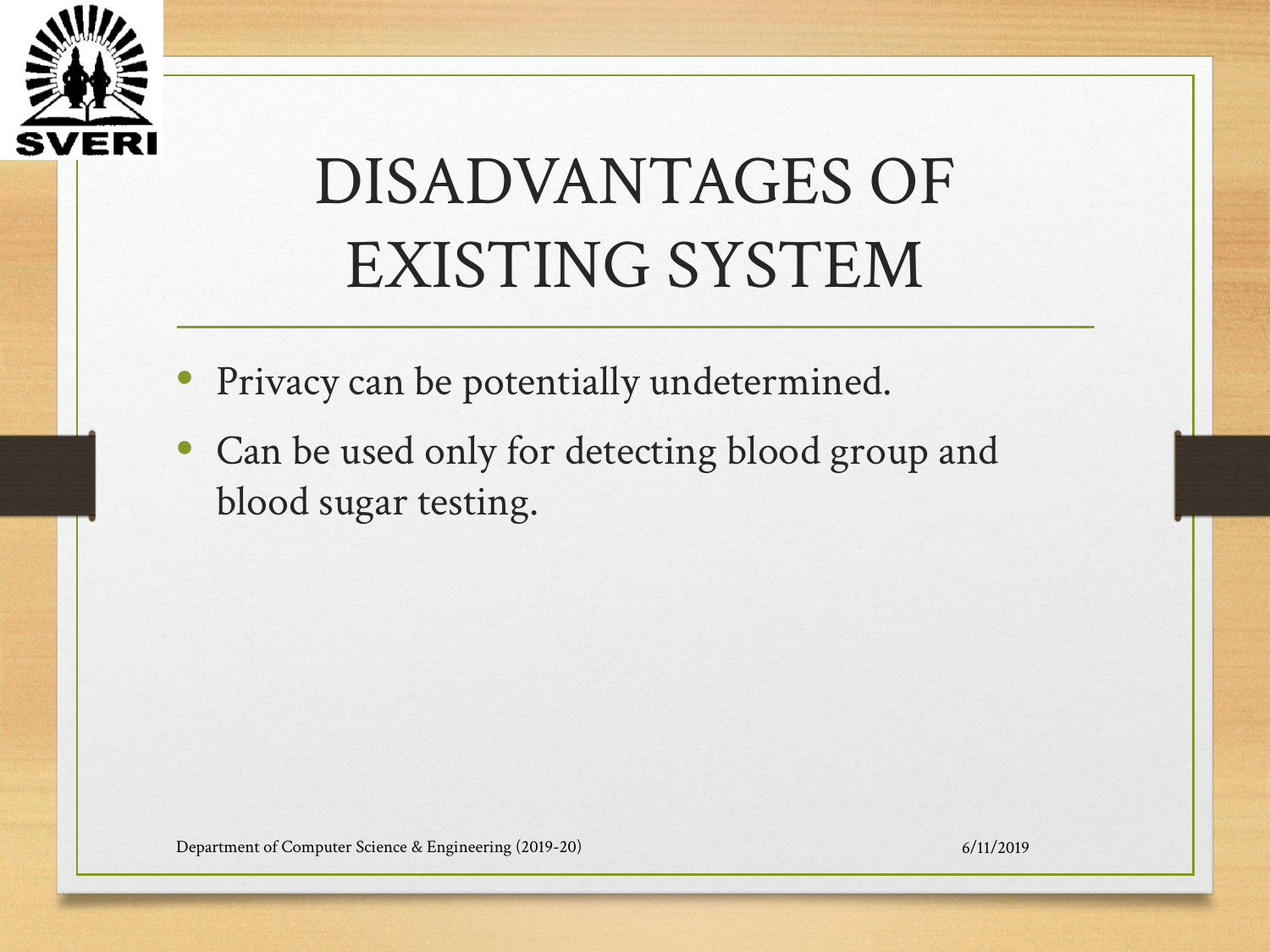

# DISADVANTAGES OF EXISTING SYSTEM
Privacy can be potentially undetermined.
Can be used only for detecting blood group and blood sugar testing.
Department of Computer Science & Engineering (2019-20)
6/11/2019